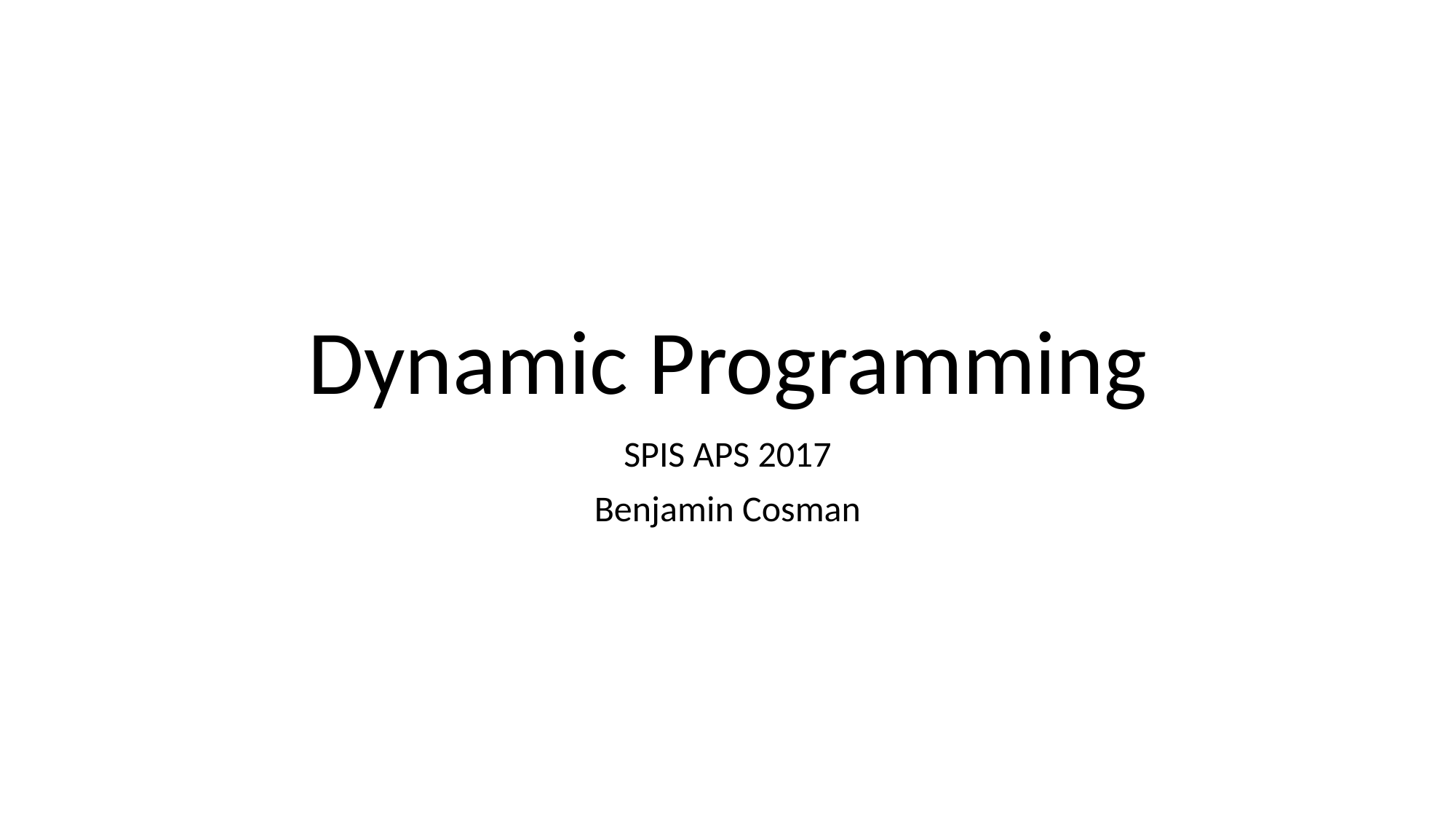

# Dynamic Programming
SPIS APS 2017
Benjamin Cosman